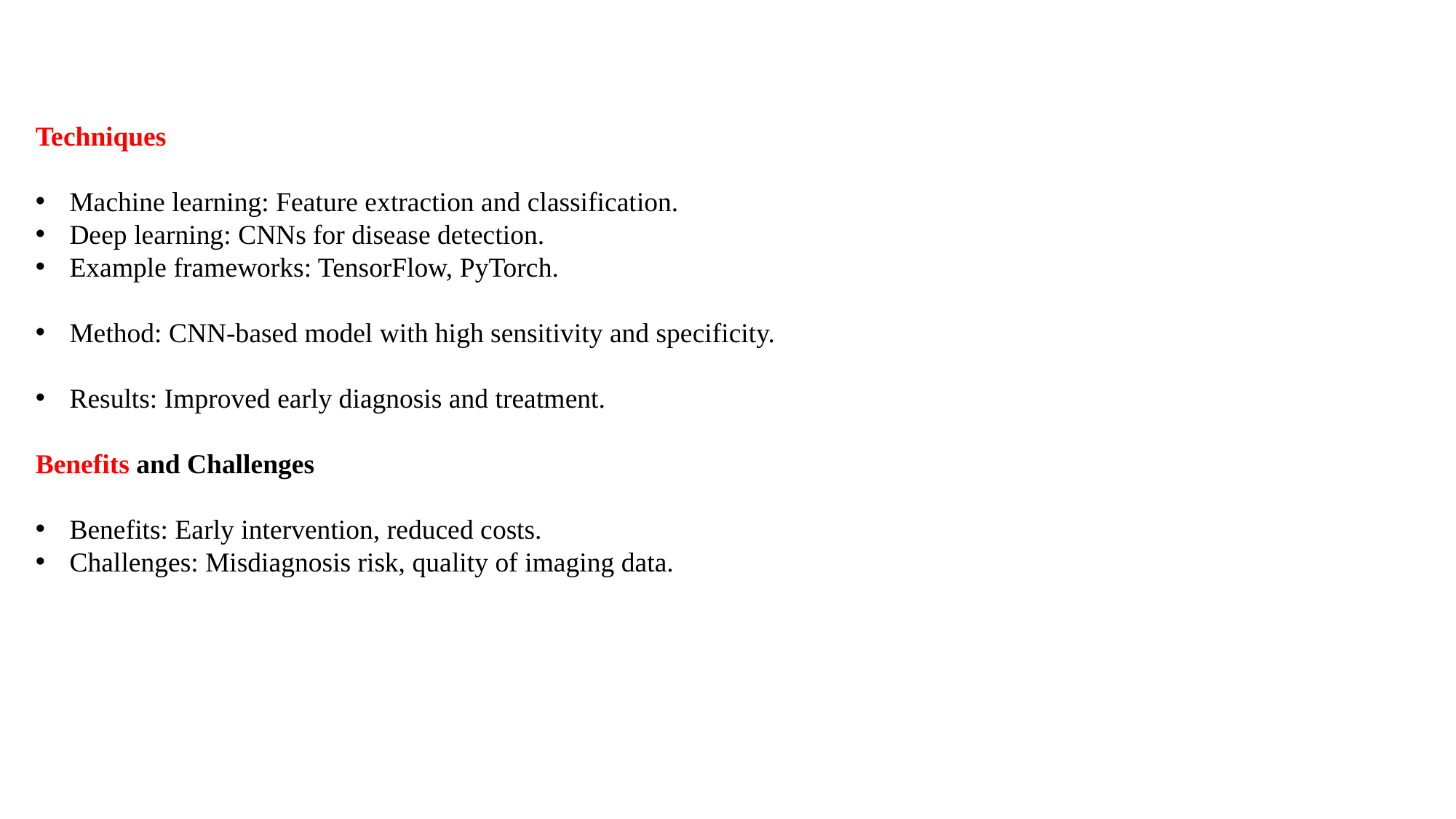

Techniques

Machine learning: Feature extraction and classification.
Deep learning: CNNs for disease detection.
Example frameworks: TensorFlow, PyTorch.

Method: CNN-based model with high sensitivity and specificity.

Results: Improved early diagnosis and treatment.

Benefits and Challenges

Benefits: Early intervention, reduced costs.
Challenges: Misdiagnosis risk, quality of imaging data.